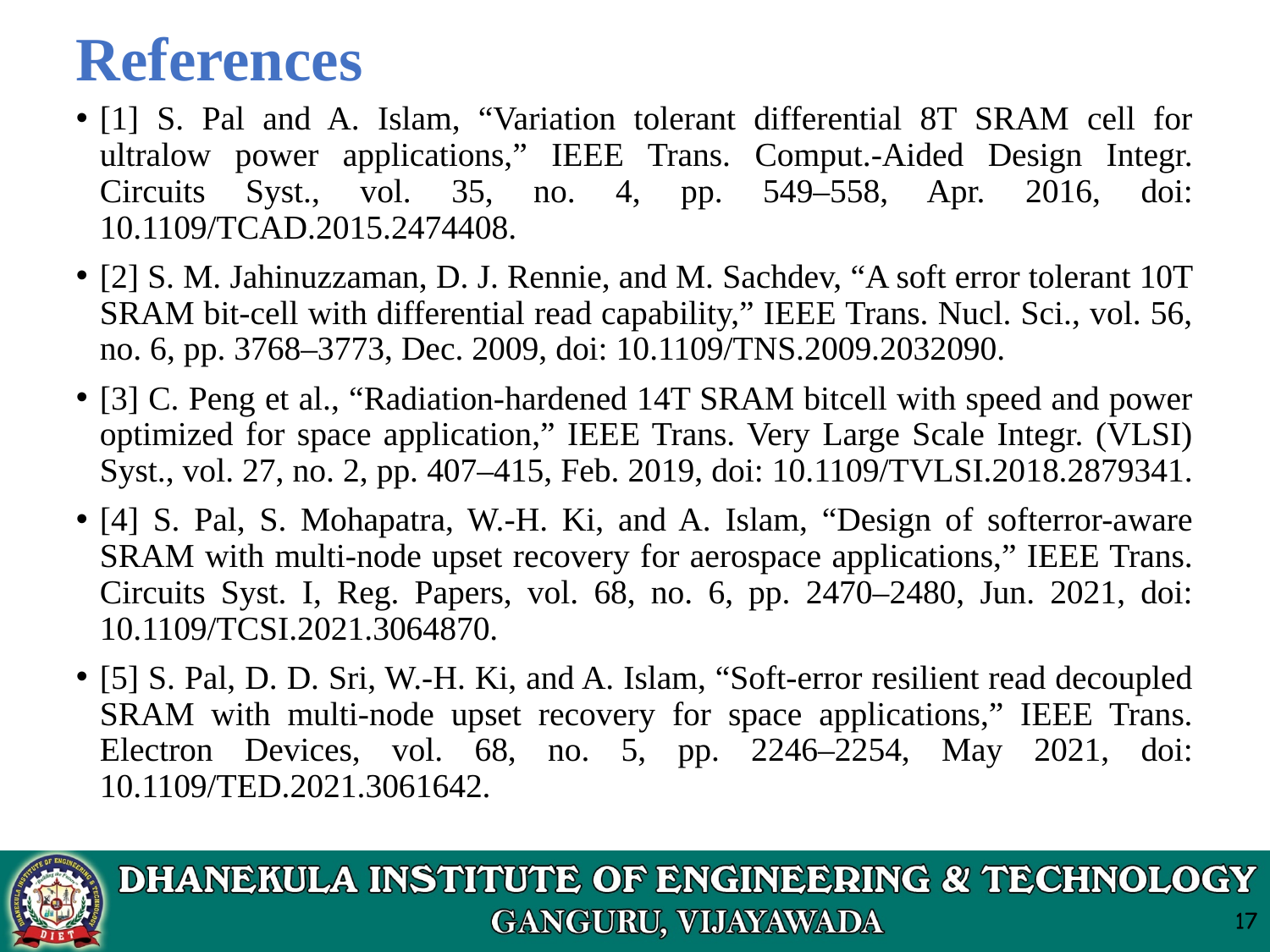

# References
[1] S. Pal and A. Islam, “Variation tolerant differential 8T SRAM cell for ultralow power applications,” IEEE Trans. Comput.-Aided Design Integr. Circuits Syst., vol. 35, no. 4, pp. 549–558, Apr. 2016, doi: 10.1109/TCAD.2015.2474408.
[2] S. M. Jahinuzzaman, D. J. Rennie, and M. Sachdev, “A soft error tolerant 10T SRAM bit-cell with differential read capability,” IEEE Trans. Nucl. Sci., vol. 56, no. 6, pp. 3768–3773, Dec. 2009, doi: 10.1109/TNS.2009.2032090.
[3] C. Peng et al., “Radiation-hardened 14T SRAM bitcell with speed and power optimized for space application,” IEEE Trans. Very Large Scale Integr. (VLSI) Syst., vol. 27, no. 2, pp. 407–415, Feb. 2019, doi: 10.1109/TVLSI.2018.2879341.
[4] S. Pal, S. Mohapatra, W.-H. Ki, and A. Islam, “Design of softerror-aware SRAM with multi-node upset recovery for aerospace applications,” IEEE Trans. Circuits Syst. I, Reg. Papers, vol. 68, no. 6, pp. 2470–2480, Jun. 2021, doi: 10.1109/TCSI.2021.3064870.
[5] S. Pal, D. D. Sri, W.-H. Ki, and A. Islam, “Soft-error resilient read decoupled SRAM with multi-node upset recovery for space applications,” IEEE Trans. Electron Devices, vol. 68, no. 5, pp. 2246–2254, May 2021, doi: 10.1109/TED.2021.3061642.

17